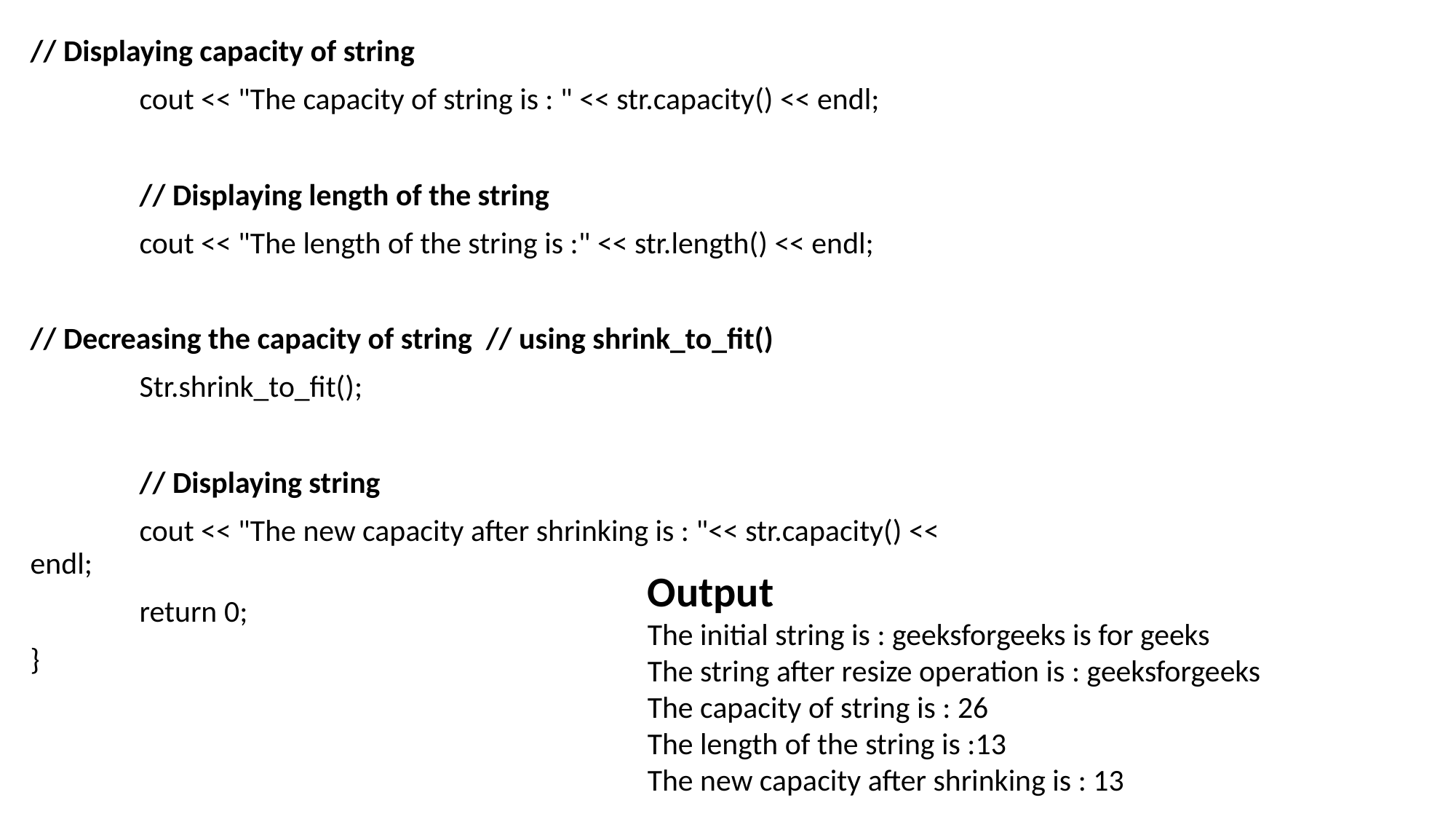

// Displaying capacity of string
	cout << "The capacity of string is : " << str.capacity() << endl;

	// Displaying length of the string
	cout << "The length of the string is :" << str.length() << endl;

// Decreasing the capacity of string  // using shrink_to_fit()
	Str.shrink_to_fit();

	// Displaying string
	cout << "The new capacity after shrinking is : "<< str.capacity() << endl;
	return 0;
}
Output
The initial string is : geeksforgeeks is for geeks
The string after resize operation is : geeksforgeeks
The capacity of string is : 26
The length of the string is :13
The new capacity after shrinking is : 13